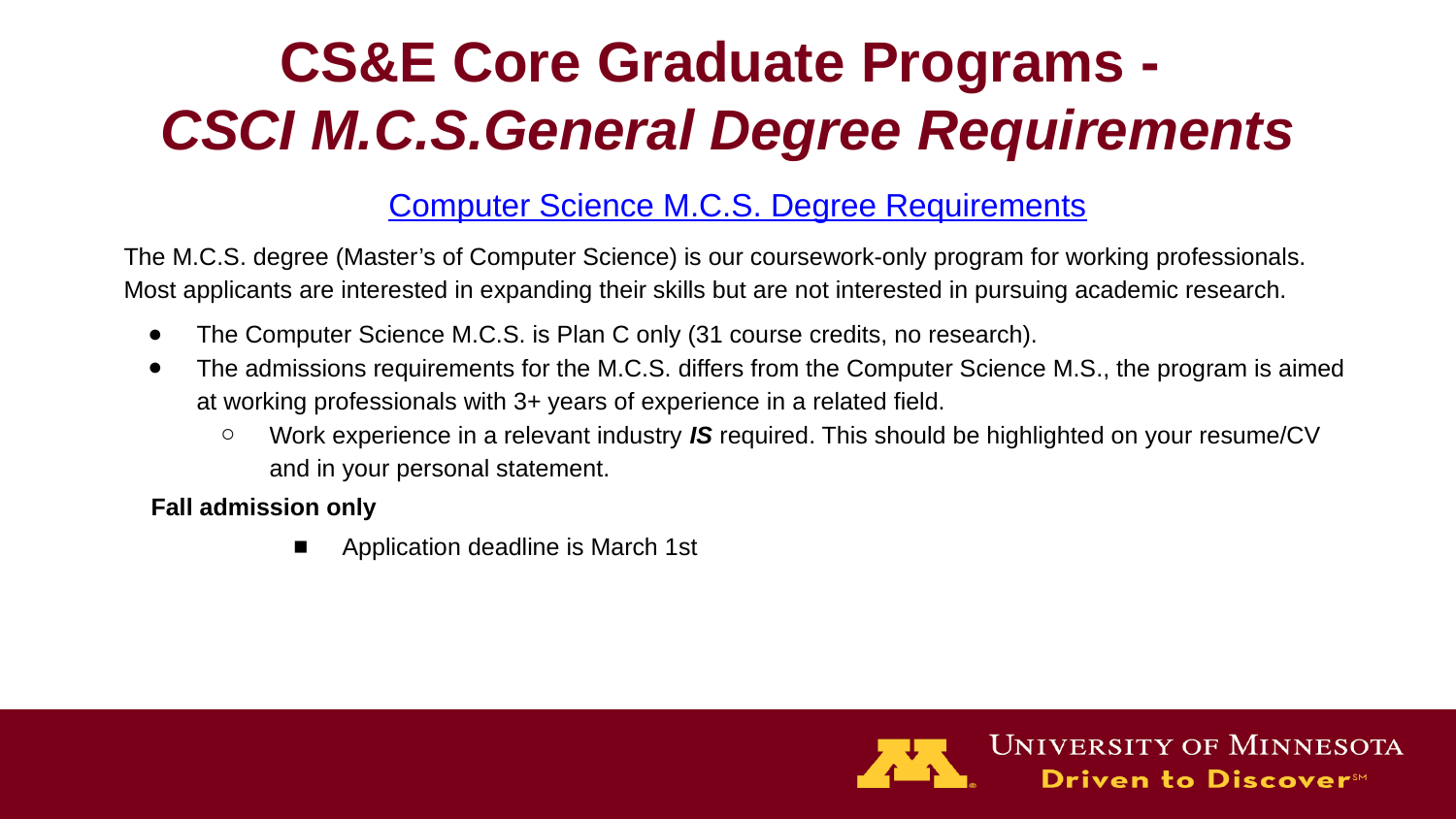

# CS&E Core Graduate Programs -
CSCI M.C.S.General Degree Requirements

Computer Science M.C.S. Degree Requirements
The M.C.S. degree (Master’s of Computer Science) is our coursework-only program for working professionals. Most applicants are interested in expanding their skills but are not interested in pursuing academic research.
The Computer Science M.C.S. is Plan C only (31 course credits, no research).
The admissions requirements for the M.C.S. differs from the Computer Science M.S., the program is aimed at working professionals with 3+ years of experience in a related field.
Work experience in a relevant industry IS required. This should be highlighted on your resume/CV and in your personal statement.
Fall admission only
Application deadline is March 1st